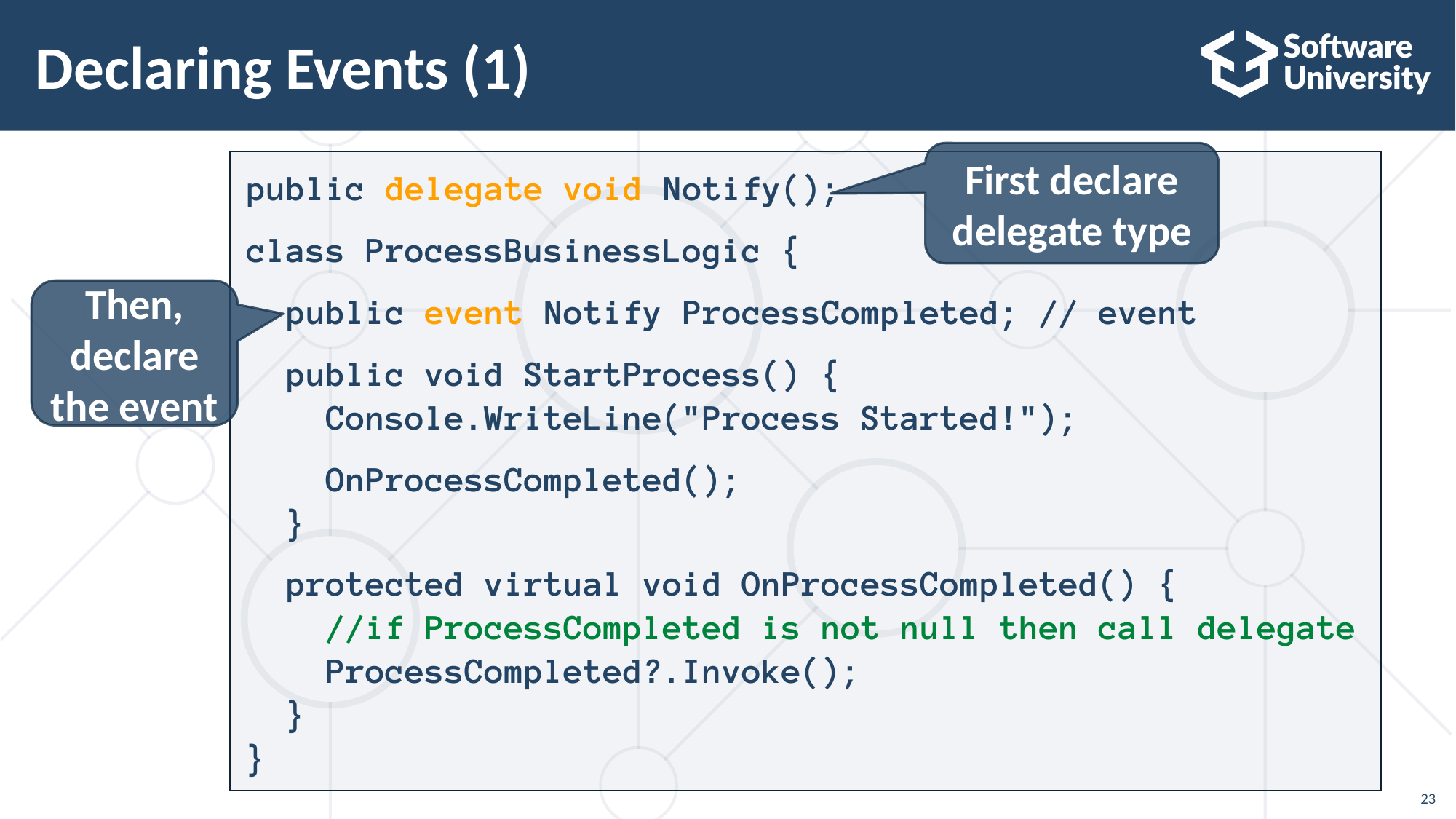

# Declaring Events (1)
First declare delegate type
public delegate void Notify();

class ProcessBusinessLogic {

  public event Notify ProcessCompleted; // event

  public void StartProcess() {
    Console.WriteLine("Process Started!");

    OnProcessCompleted();
  }

  protected virtual void OnProcessCompleted() {
    //if ProcessCompleted is not null then call delegate
    ProcessCompleted?.Invoke();
  }
}
Then, declare the event
23